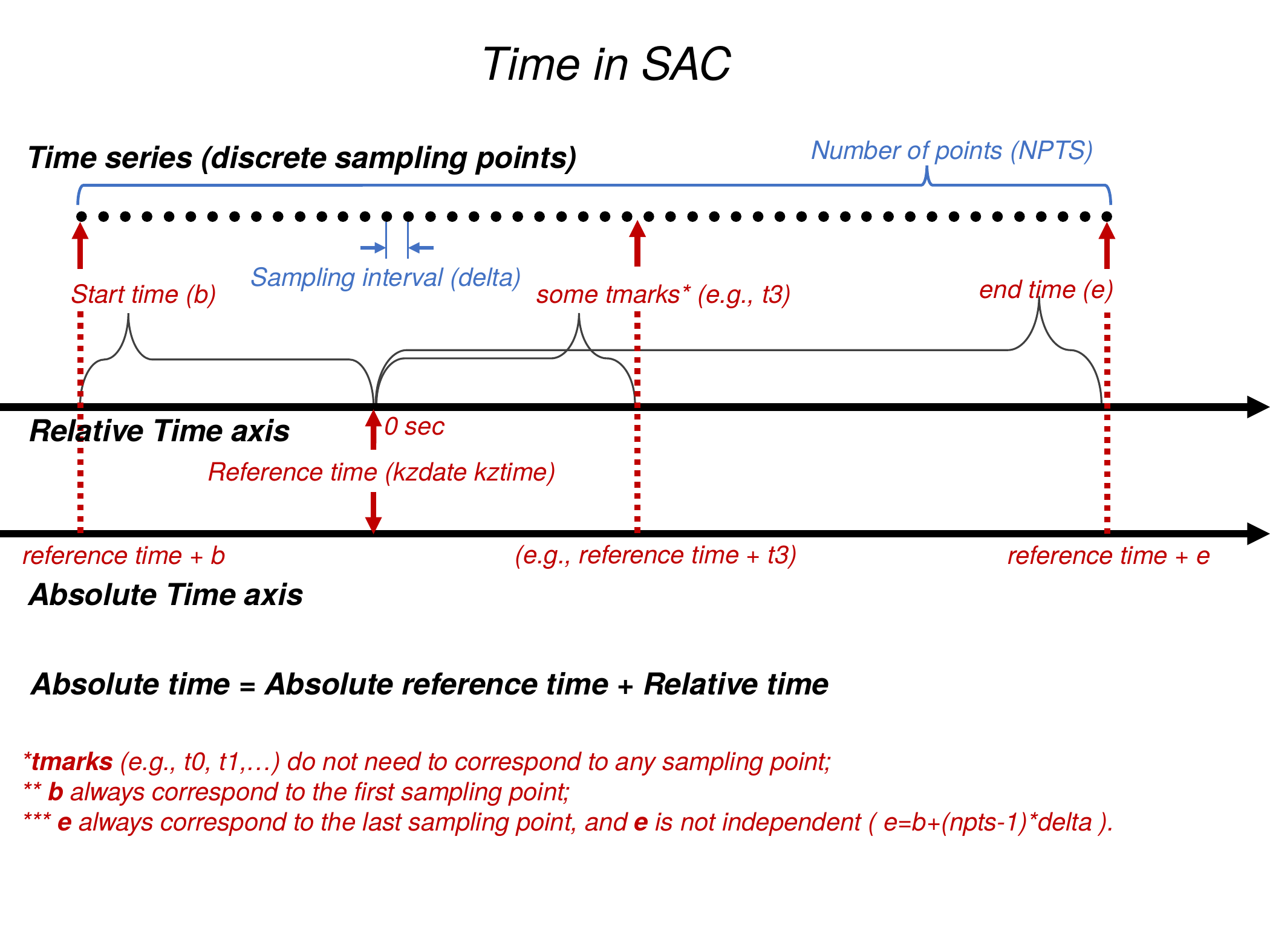

Time in SAC
Number of points (NPTS)
Time series (discrete sampling points)

Sampling interval (delta)
end time (e)
Start time (b)
some tmarks* (e.g., t3)
0 sec
Relative Time axis
Reference time (kzdate kztime)
(e.g., reference time + t3)
reference time + e
reference time + b
Absolute Time axis
Absolute time = Absolute reference time + Relative time
*tmarks (e.g., t0, t1,…) do not need to correspond to any sampling point;
** b always correspond to the first sampling point;
*** e always correspond to the last sampling point, and e is not independent ( e=b+(npts-1)*delta ).